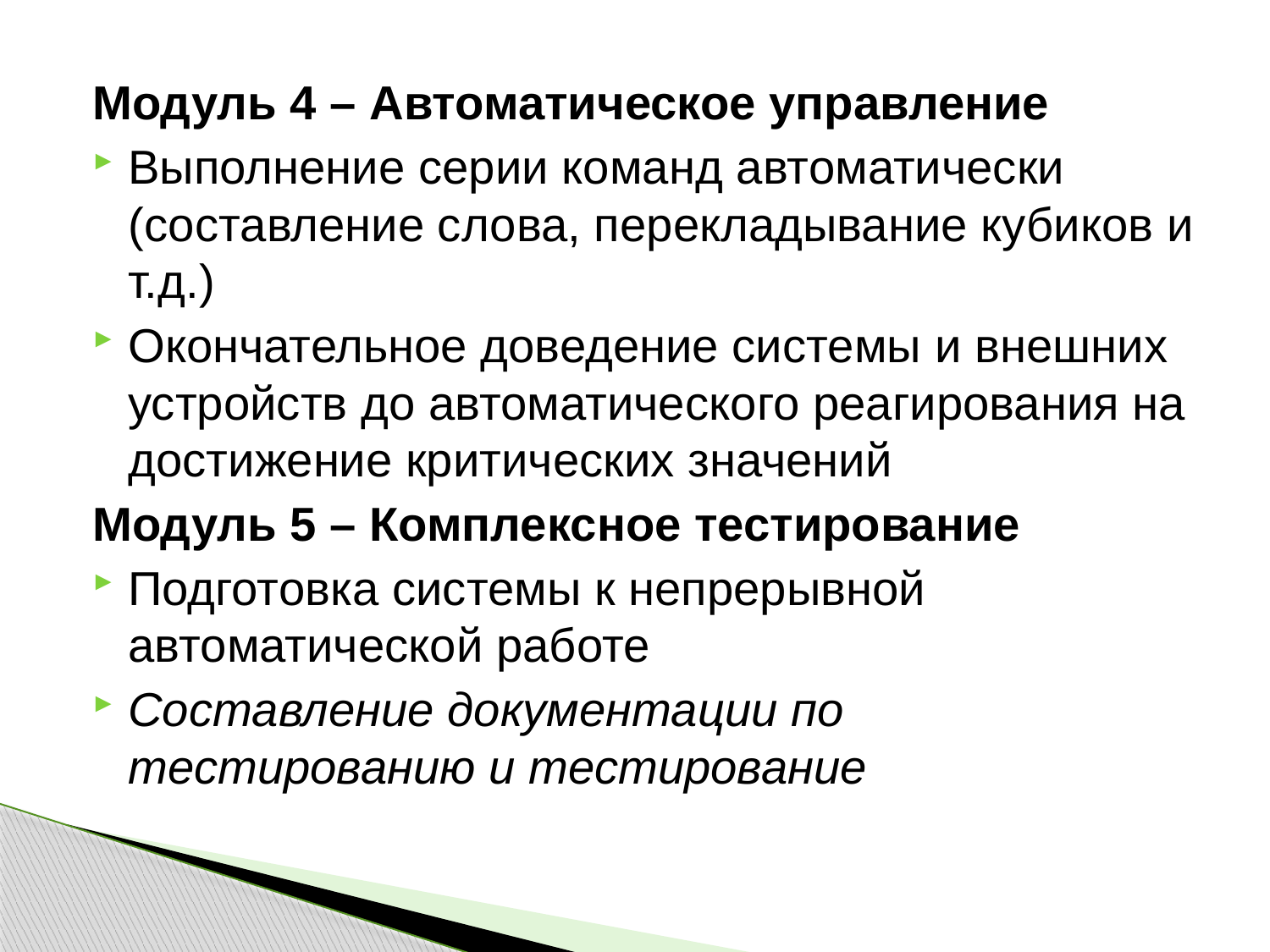

Модуль 4 – Автоматическое управление
Выполнение серии команд автоматически (составление слова, перекладывание кубиков и т.д.)
Окончательное доведение системы и внешних устройств до автоматического реагирования на достижение критических значений
Модуль 5 – Комплексное тестирование
Подготовка системы к непрерывной автоматической работе
Составление документации по тестированию и тестирование